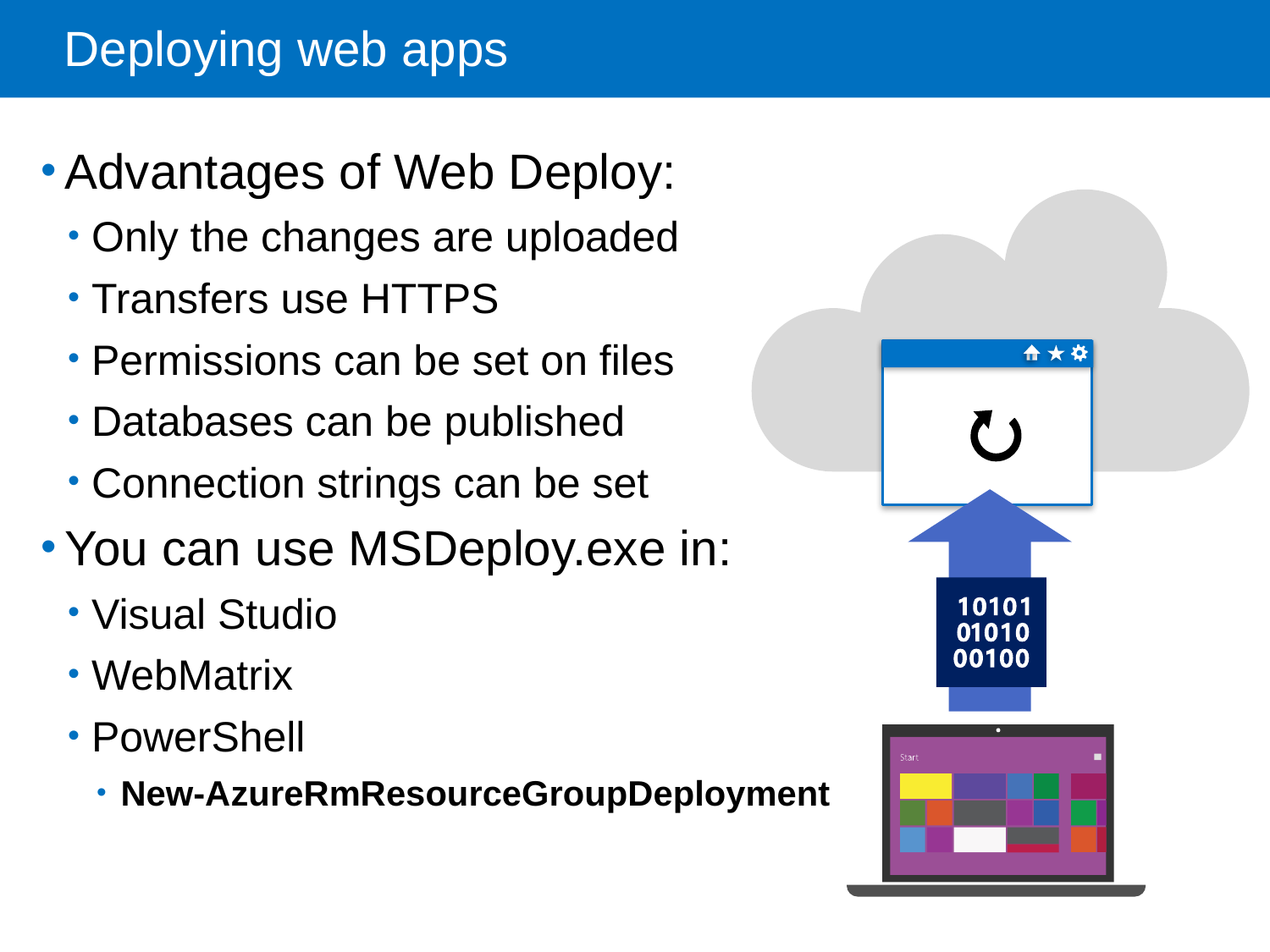

# Deploying web apps
Advantages of Web Deploy:
Only the changes are uploaded
Transfers use HTTPS
Permissions can be set on files
Databases can be published
Connection strings can be set
You can use MSDeploy.exe in:
Visual Studio
WebMatrix
PowerShell
New-AzureRmResourceGroupDeployment